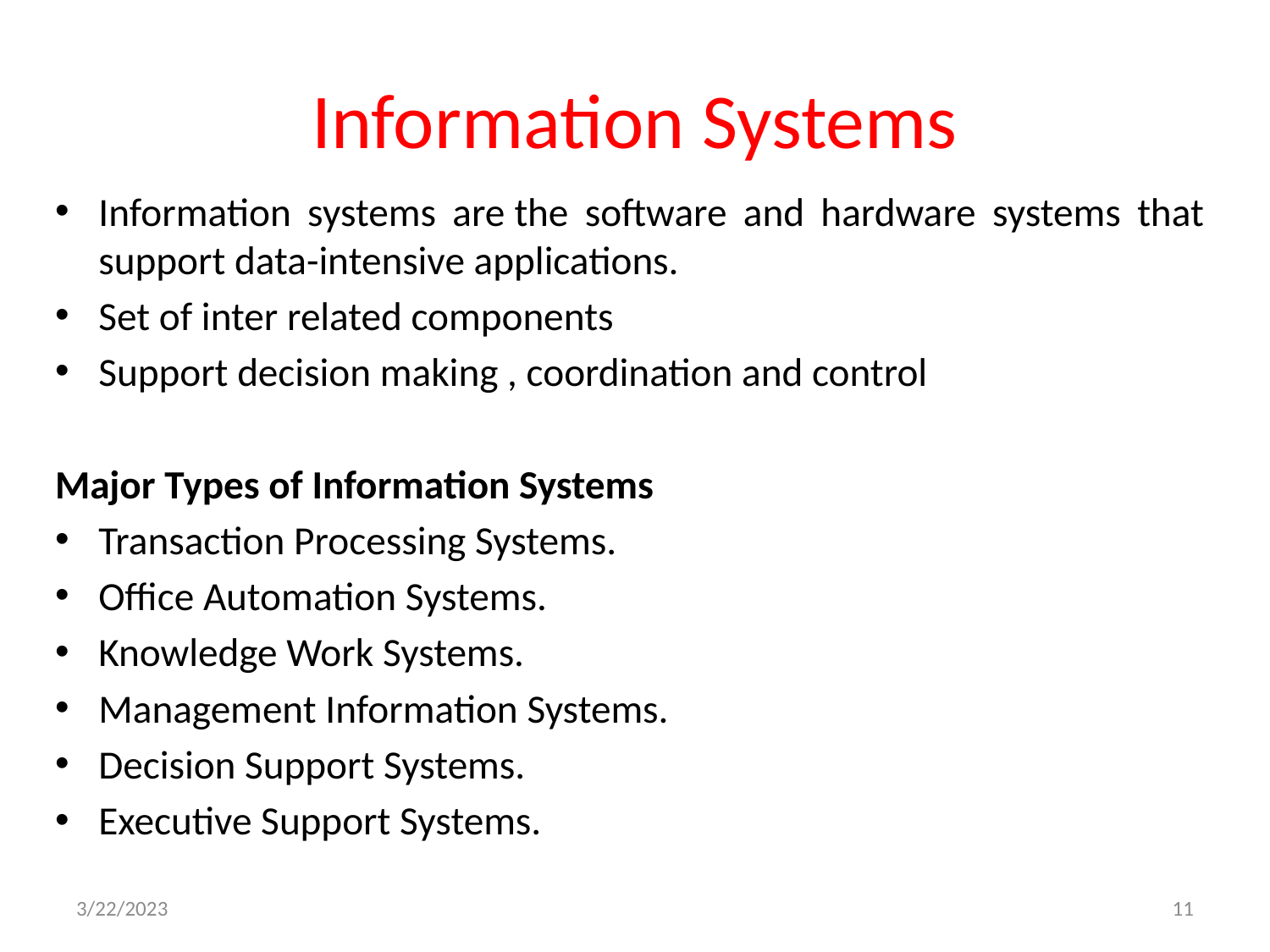

# Information Systems
Information systems are the software and hardware systems that support data-intensive applications.
Set of inter related components
Support decision making , coordination and control

Major Types of Information Systems
Transaction Processing Systems.
Office Automation Systems.
Knowledge Work Systems.
Management Information Systems.
Decision Support Systems.
Executive Support Systems.

3/22/2023
11